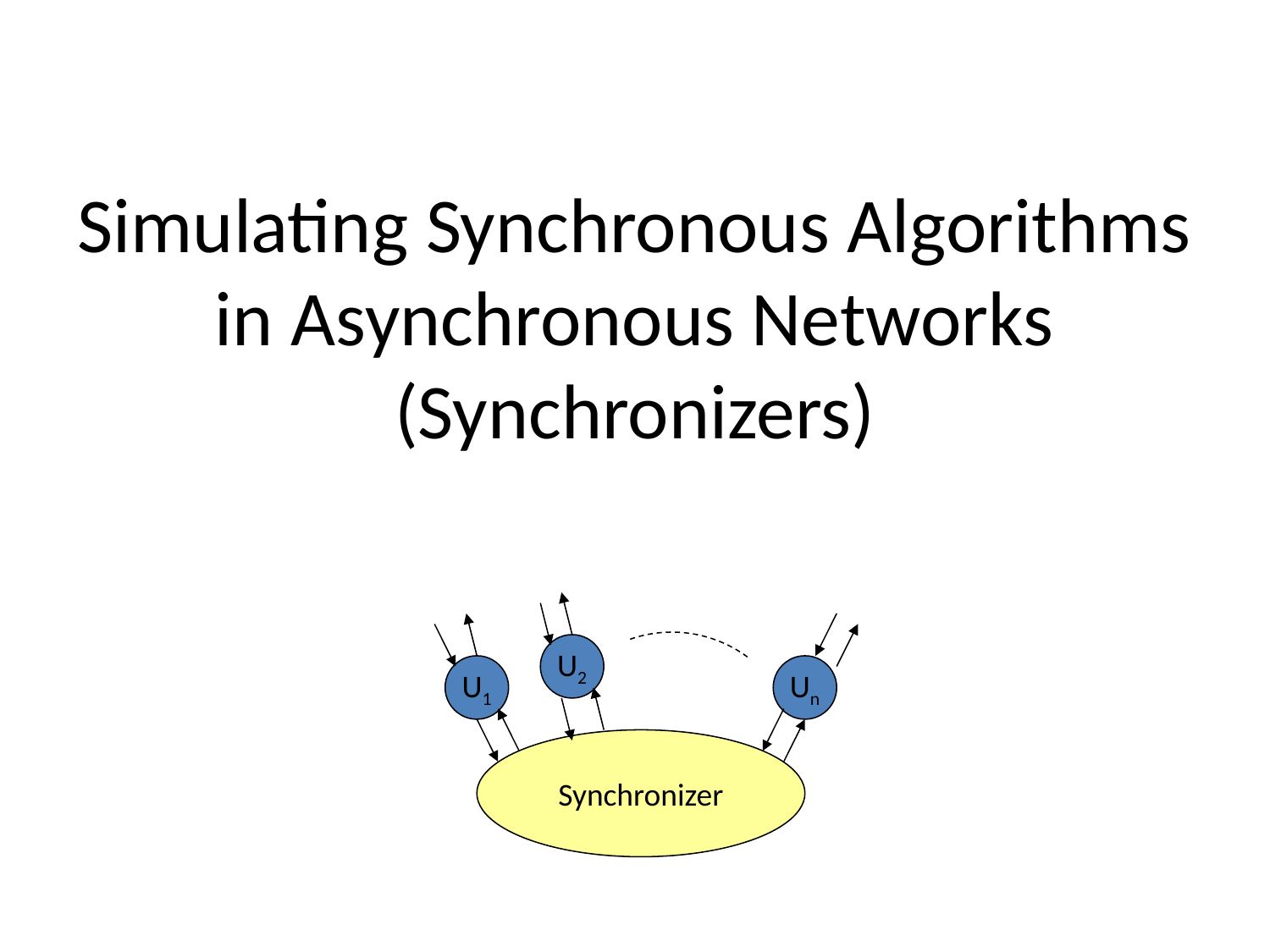

# Simulating Synchronous Algorithms in Asynchronous Networks (Synchronizers)

U2
U1
Un
Synchronizer